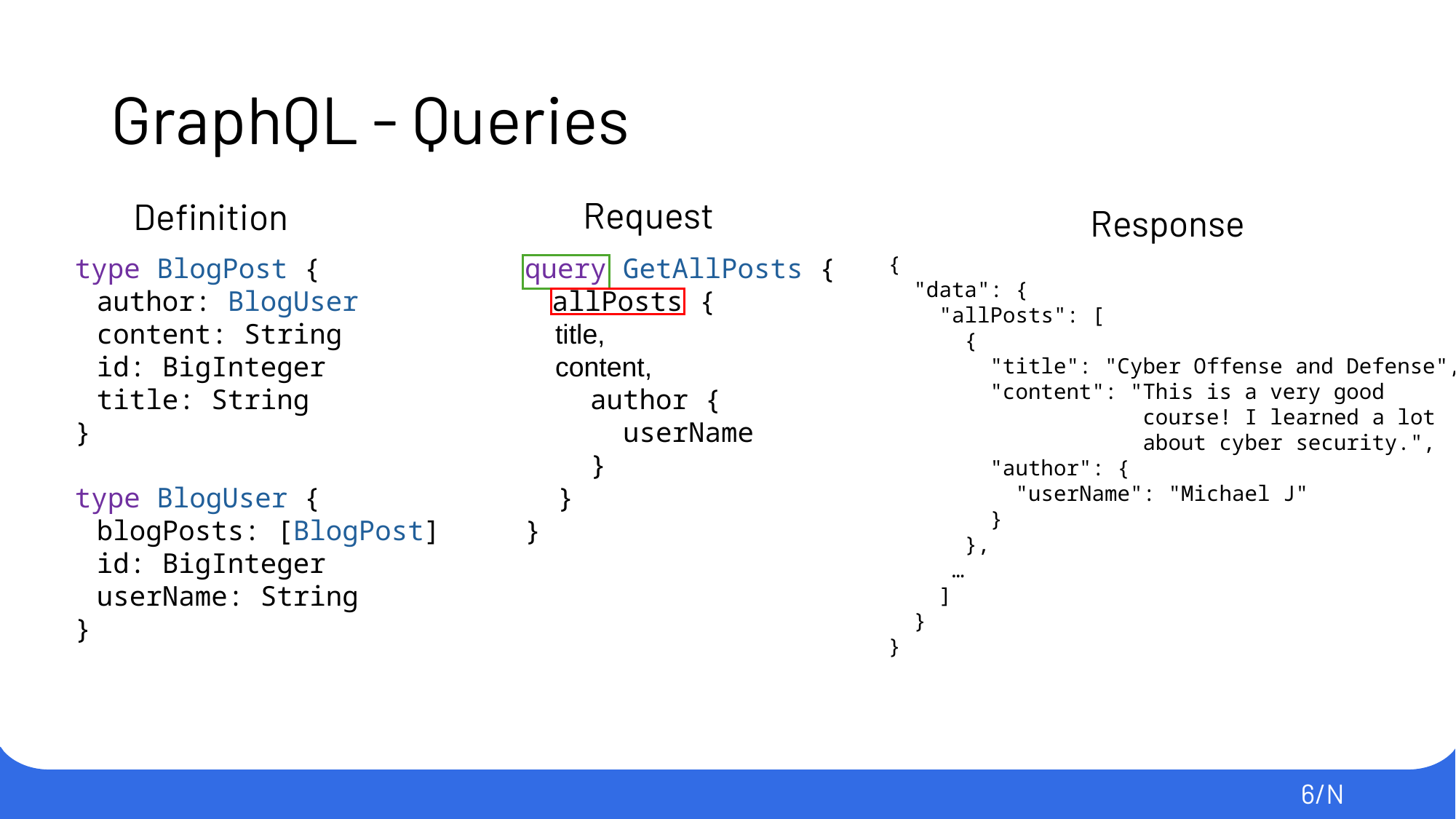

# GraphQL - Queries
Request
Definition
Response

type BlogPost {
    author: BlogUser
    content: String
    id: BigInteger
    title: String
}
type BlogUser {
    blogPosts: [BlogPost]
    id: BigInteger
    userName: String
}
query GetAllPosts {
     allPosts {
    title,
    content,
    author {
      userName
    }
  }
}
{
  "data": {
    "allPosts": [
      {
        "title": "Cyber Offense and Defense",
        "content": "This is a very good
                    course! I learned a lot
                    about cyber security.",
        "author": {
          "userName": "Michael J"
        }
      },
     …
    ]
  }
}

6